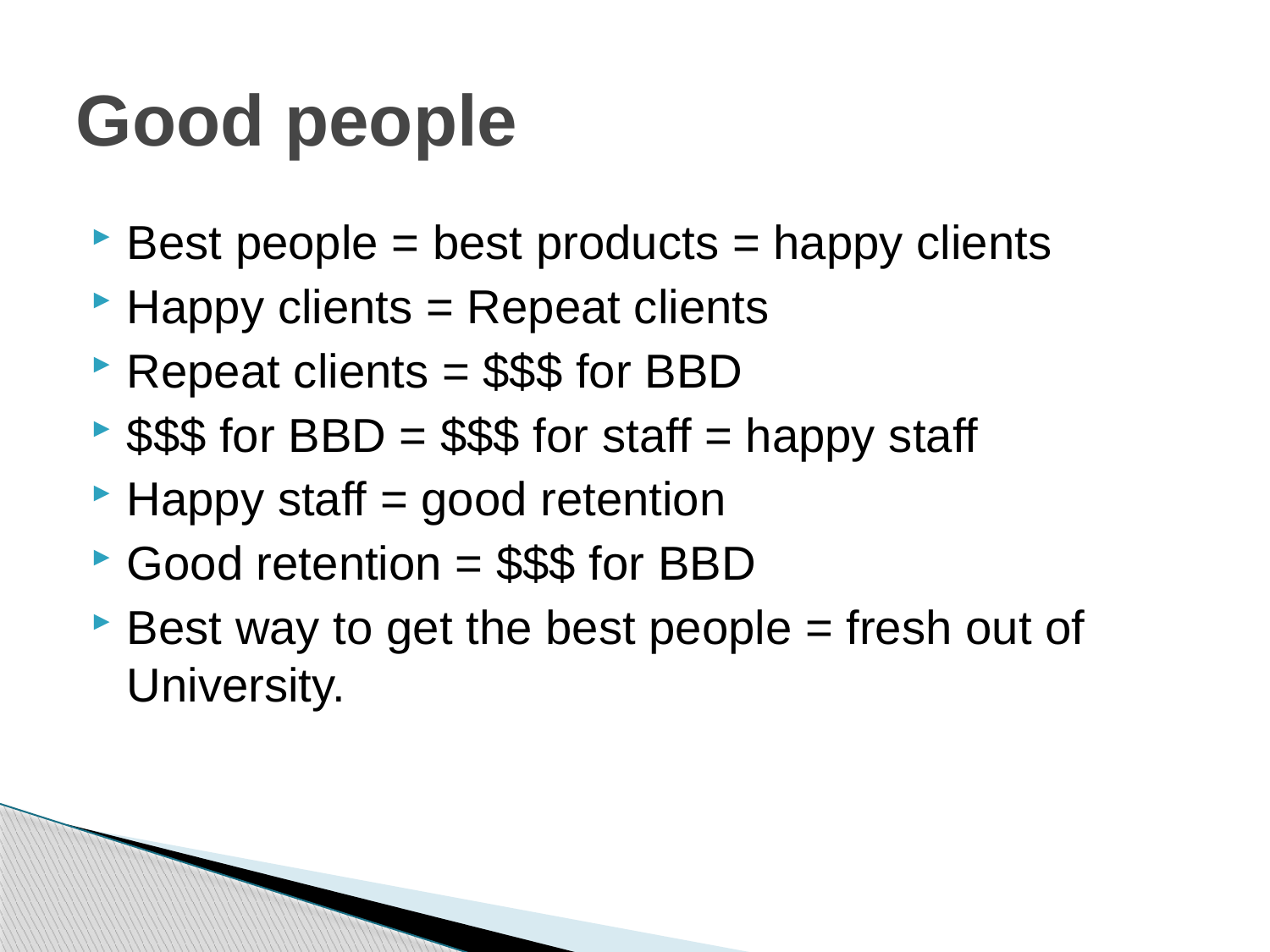

# Good people
Best people = best products = happy clients
Happy clients = Repeat clients
Repeat clients = $$$ for BBD
$$$ for BBD = $$$ for staff = happy staff
Happy staff = good retention
Good retention = $$$ for BBD
Best way to get the best people = fresh out of University.